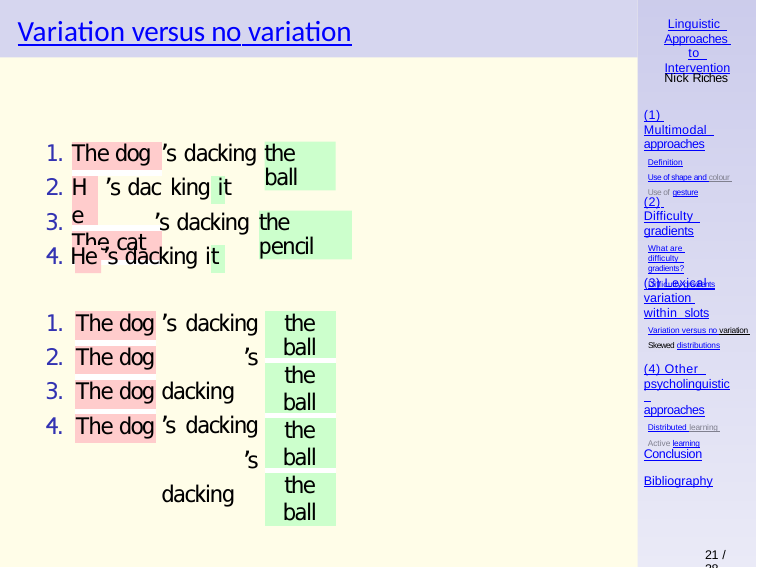

# Variation versus no variation
Linguistic  Approaches to  Intervention
Nick Riches
(1) Multimodal  approaches
Definition
Use of shape and colour  Use of gesture
1.
2.
3.
’s dacking  king it
’s dacking
| The dog |  |
| --- | --- |
| He | ’s dac |
| The cat |  |
the ball

(2) Difficulty  gradients
What are difficulty  gradients?
Difficulty gradients
the pencil
4. He ’s dacking it

(3) Lexical  variation within  slots
Variation versus no variation  Skewed distributions
1.
2.
3.
4.
’s dacking  ’s dacking  ’s dacking  ’s dacking
| The dog |
| --- |
| The dog |
| The dog |
| The dog |
| the ball |
| --- |
| the ball |
| the ball |
| the ball |
(4) Other  psycholinguistic  approaches
Distributed learning  Active learning
Conclusion
Bibliography
21 / 38